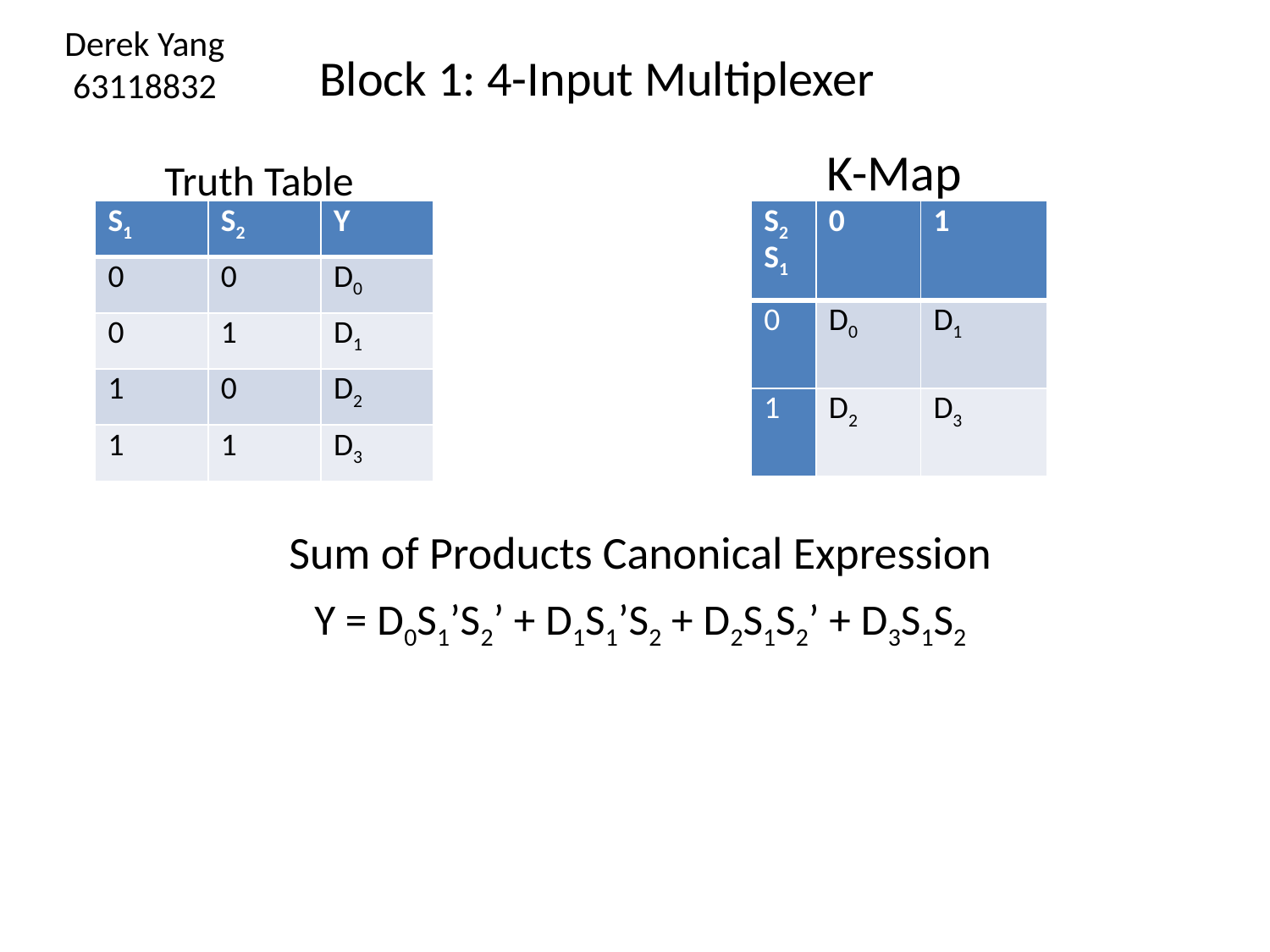

Derek Yang
63118832
Block 1: 4-Input Multiplexer
K-Map
Truth Table
| S1 | S2 | Y |
| --- | --- | --- |
| 0 | 0 | D0 |
| 0 | 1 | D1 |
| 1 | 0 | D2 |
| 1 | 1 | D3 |
| S2 S1 | 0 | 1 |
| --- | --- | --- |
| 0 | D0 | D1 |
| 1 | D2 | D3 |
Sum of Products Canonical Expression
Y = D0S1’S2’ + D1S1’S2 + D2S1S2’ + D3S1S2